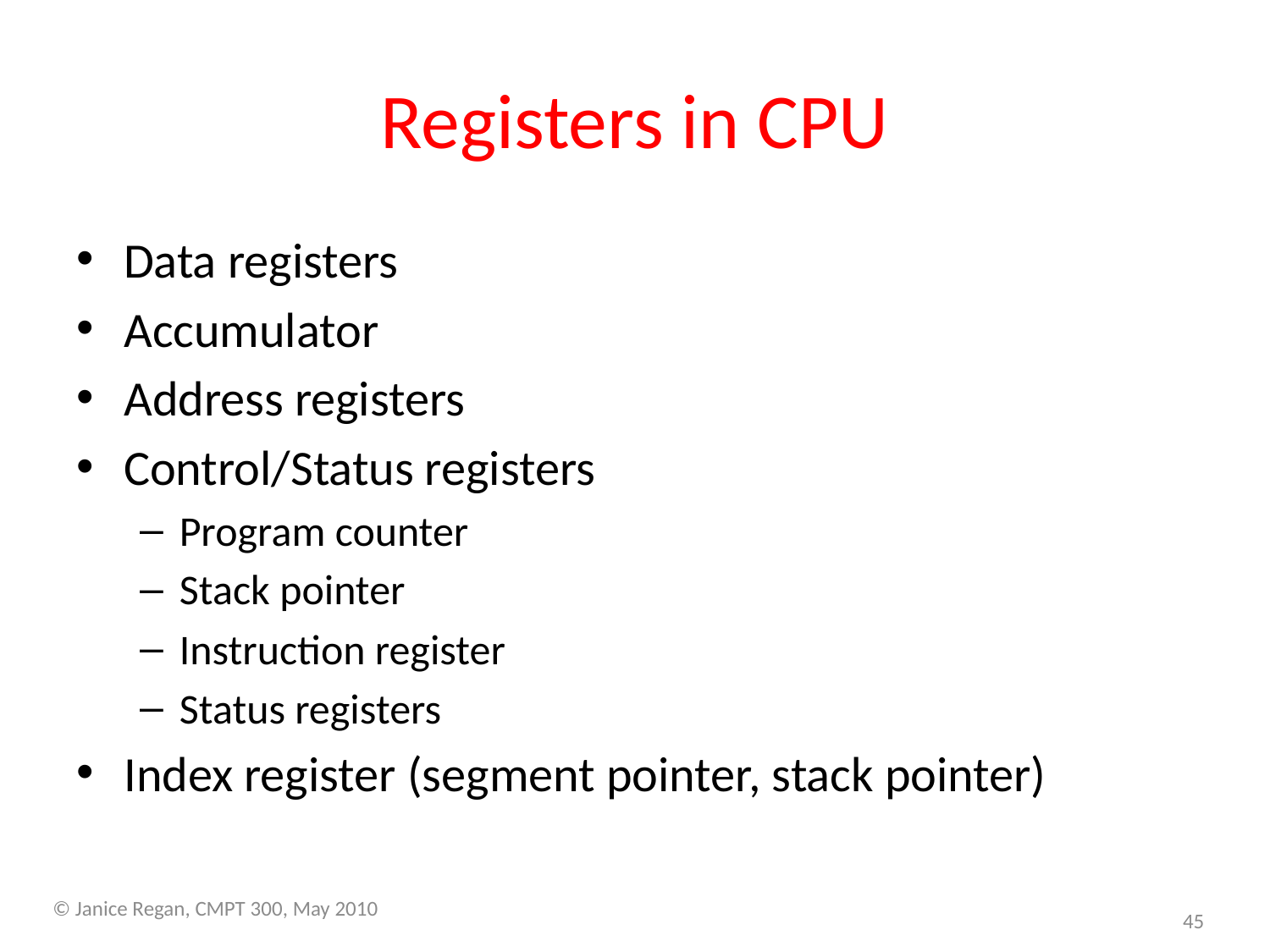

# Registers in CPU
Data registers
Accumulator
Address registers
Control/Status registers
Program counter
Stack pointer
Instruction register
Status registers
Index register (segment pointer, stack pointer)
 © Janice Regan, CMPT 300, May 2010
45